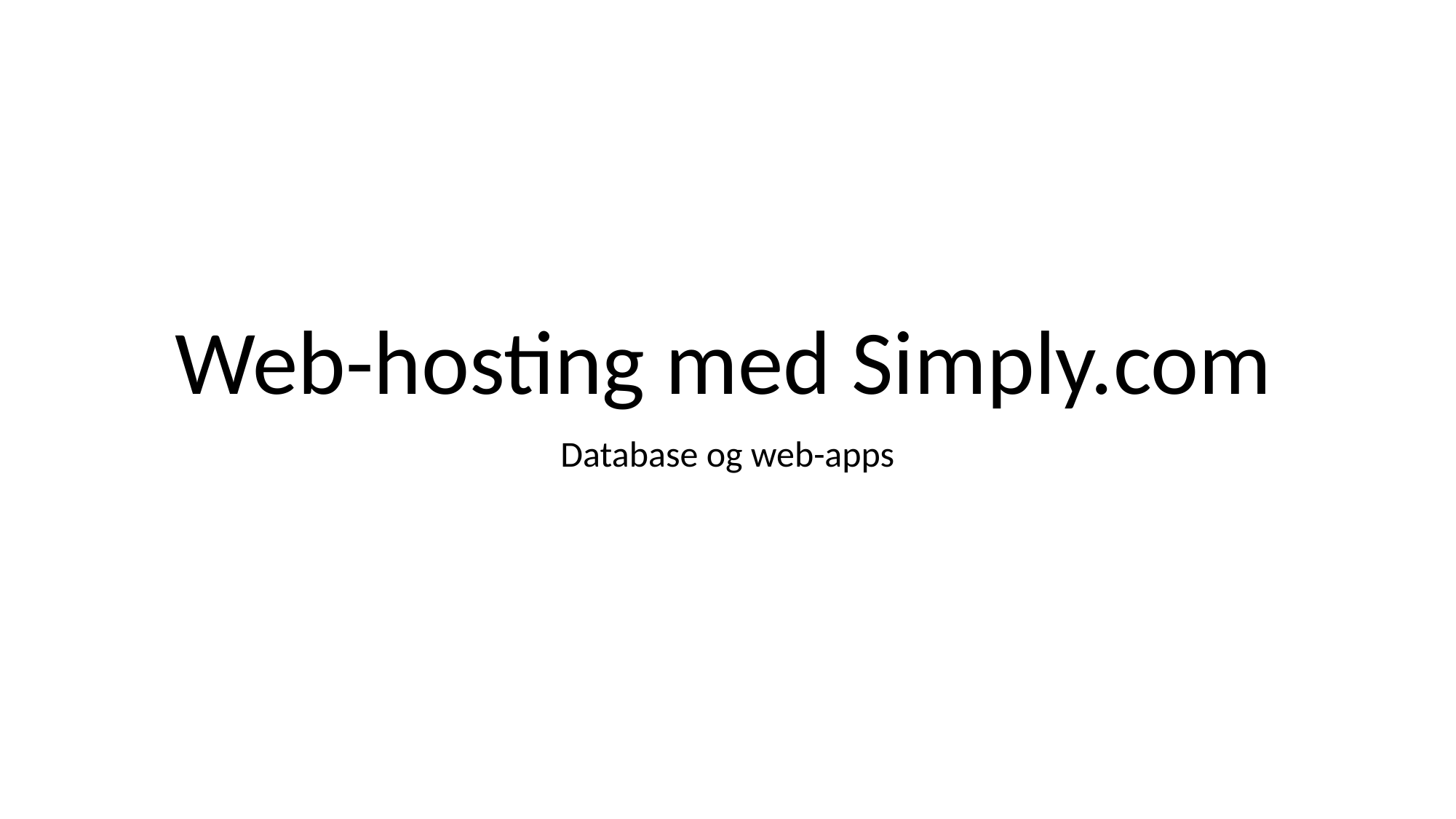

# Web-hosting med Simply.com
Database og web-apps